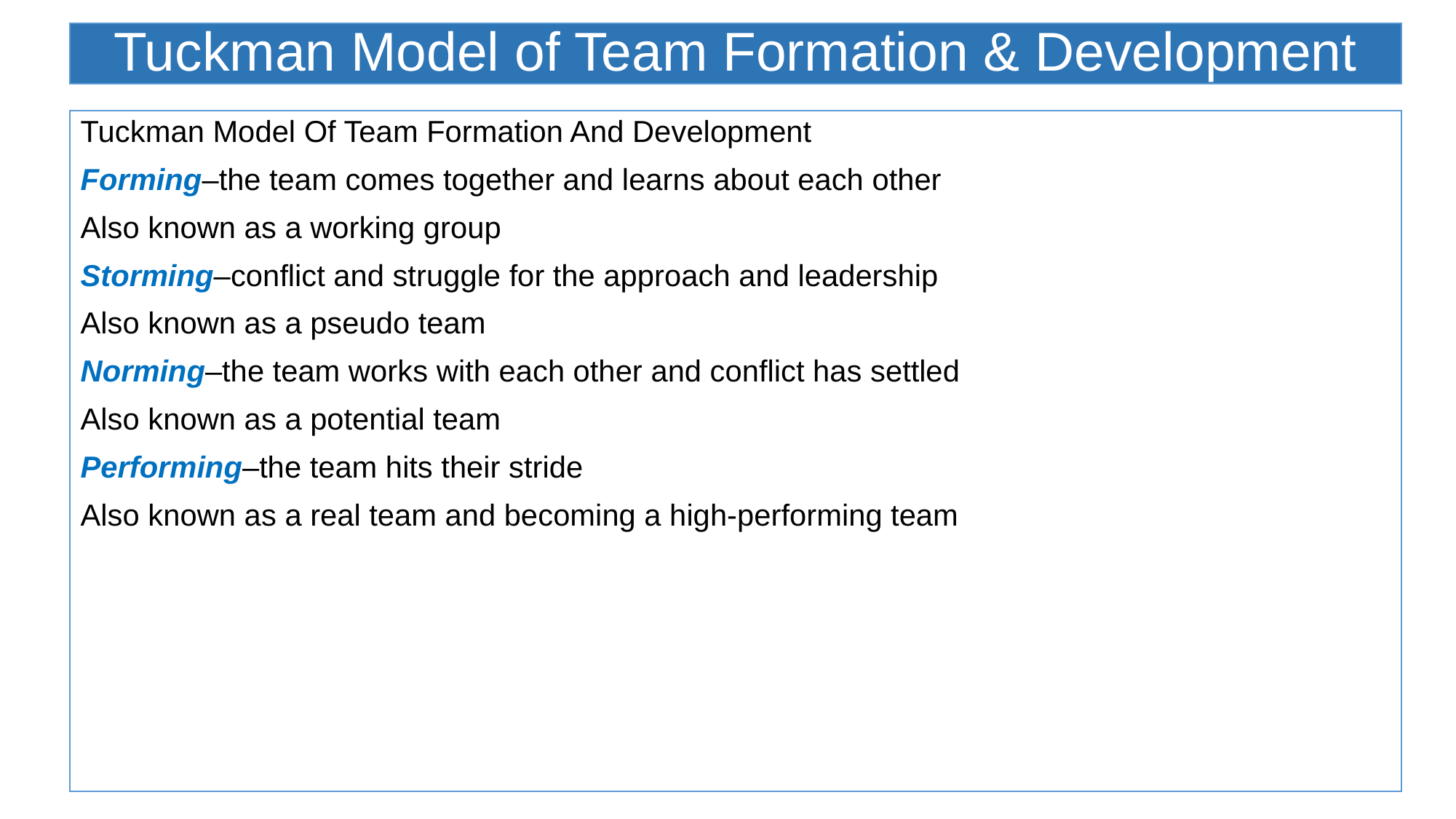

# Tuckman Model of Team Formation & Development
Tuckman Model Of Team Formation And Development
Forming–the team comes together and learns about each other
Also known as a working group
Storming–conflict and struggle for the approach and leadership
Also known as a pseudo team
Norming–the team works with each other and conflict has settled
Also known as a potential team
Performing–the team hits their stride
Also known as a real team and becoming a high-performing team